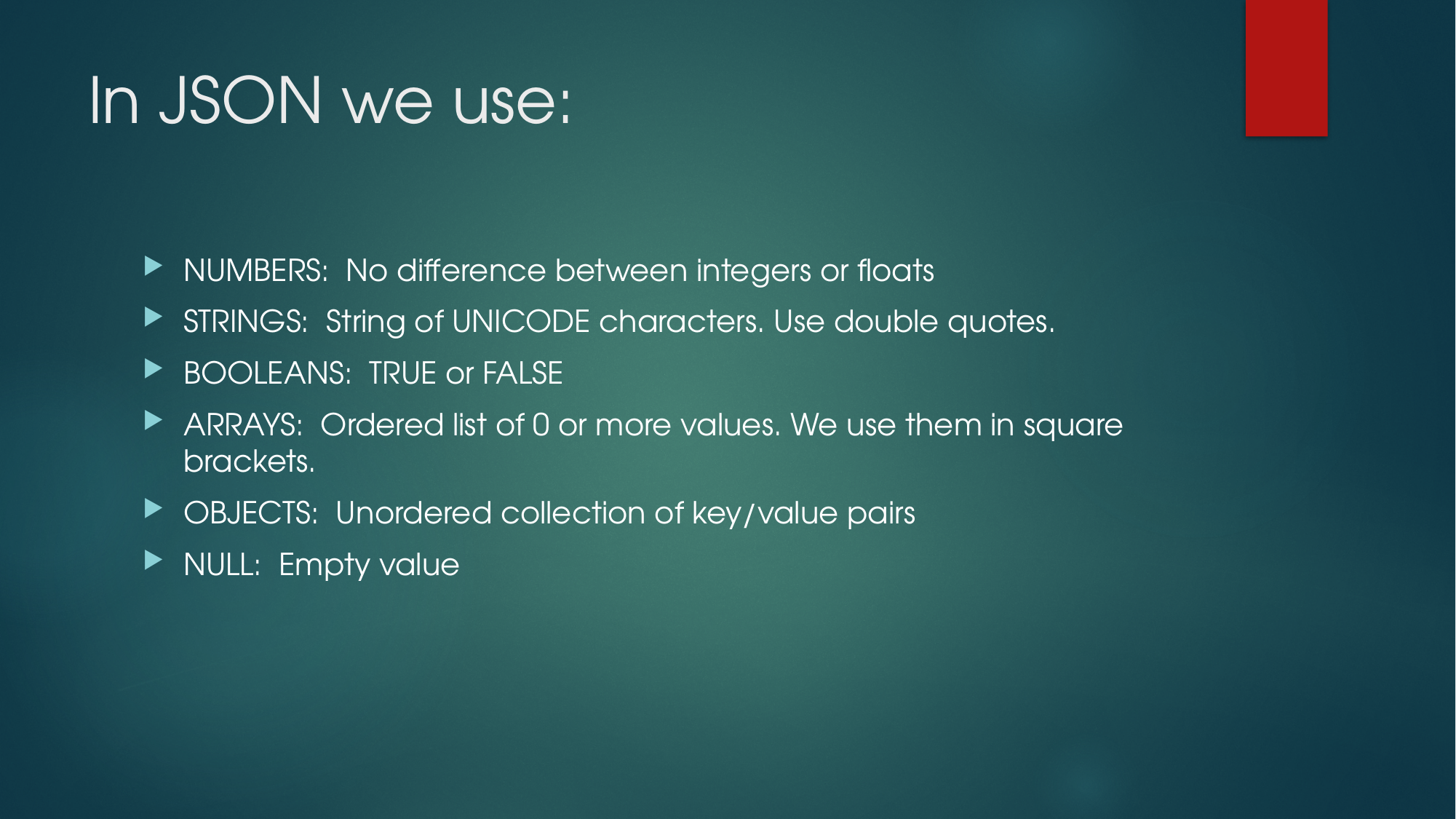

# In JSON we use:
NUMBERS:  No difference between integers or floats
STRINGS:  String of UNICODE characters. Use double quotes.
BOOLEANS:  TRUE or FALSE
ARRAYS:  Ordered list of 0 or more values. We use them in square brackets.
OBJECTS:  Unordered collection of key/value pairs
NULL:  Empty value